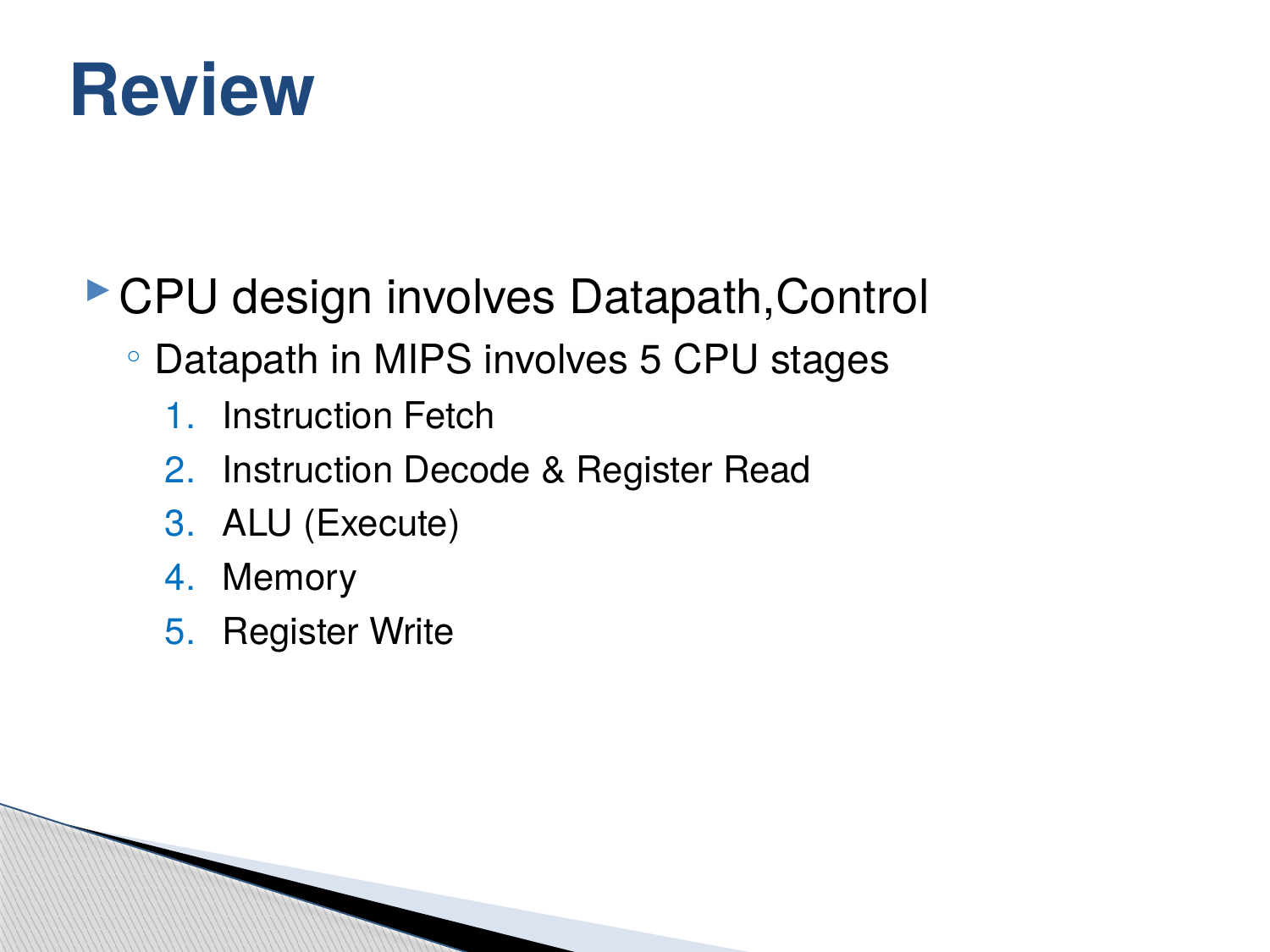

# Review

CPU design involves Datapath,Control
Datapath in MIPS involves 5 CPU stages
Instruction Fetch
Instruction Decode & Register Read
ALU (Execute)
Memory
Register Write